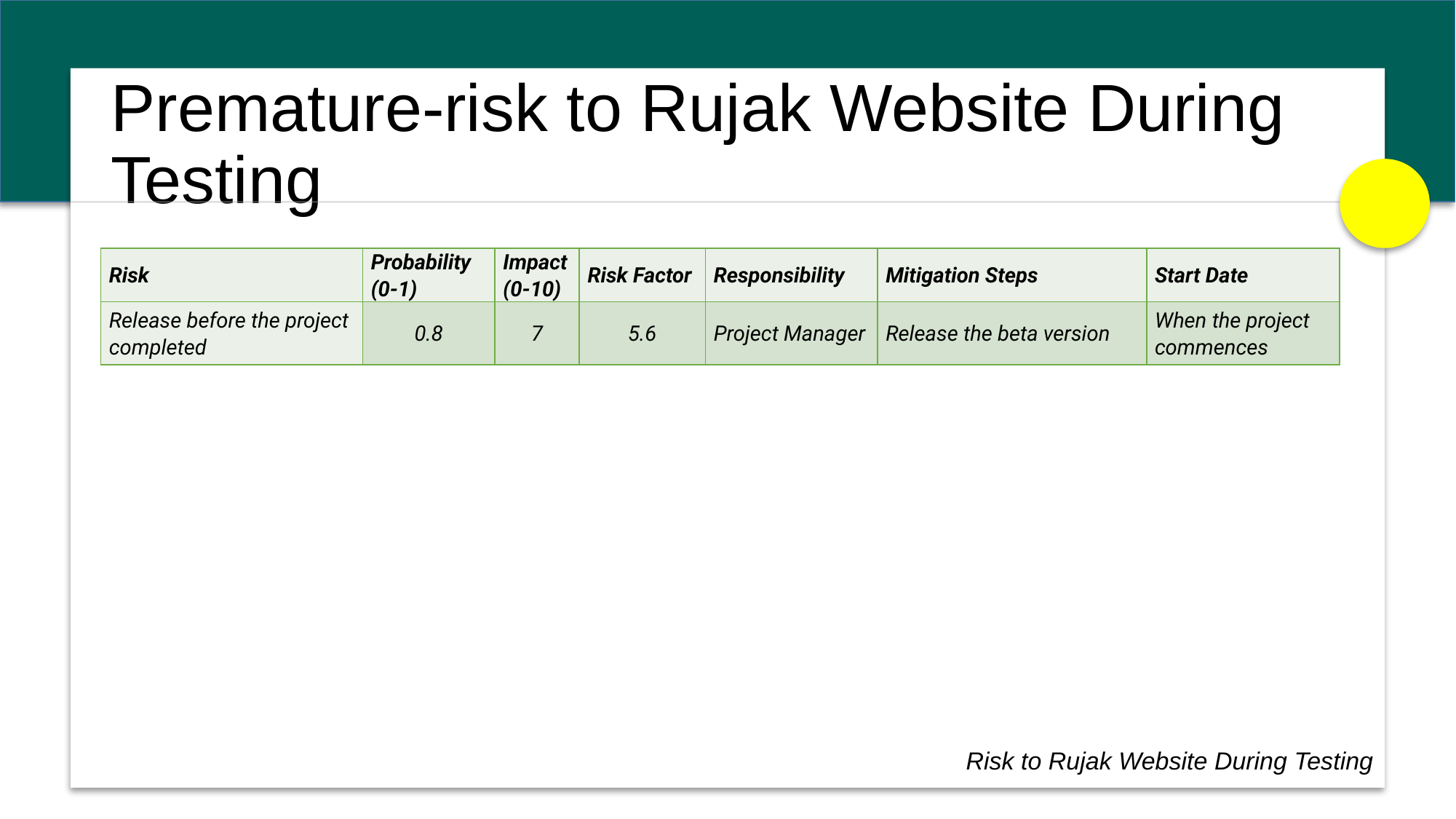

# Premature-risk to Rujak Website During Testing

| Risk | Probability (0-1) | Impact (0-10) | Risk Factor | Responsibility | Mitigation Steps | Start Date |
| --- | --- | --- | --- | --- | --- | --- |
| Release before the project completed | 0.8 | 7 | 5.6 | Project Manager | Release the beta version | When the project commences |
Risk to Rujak Website During Testing